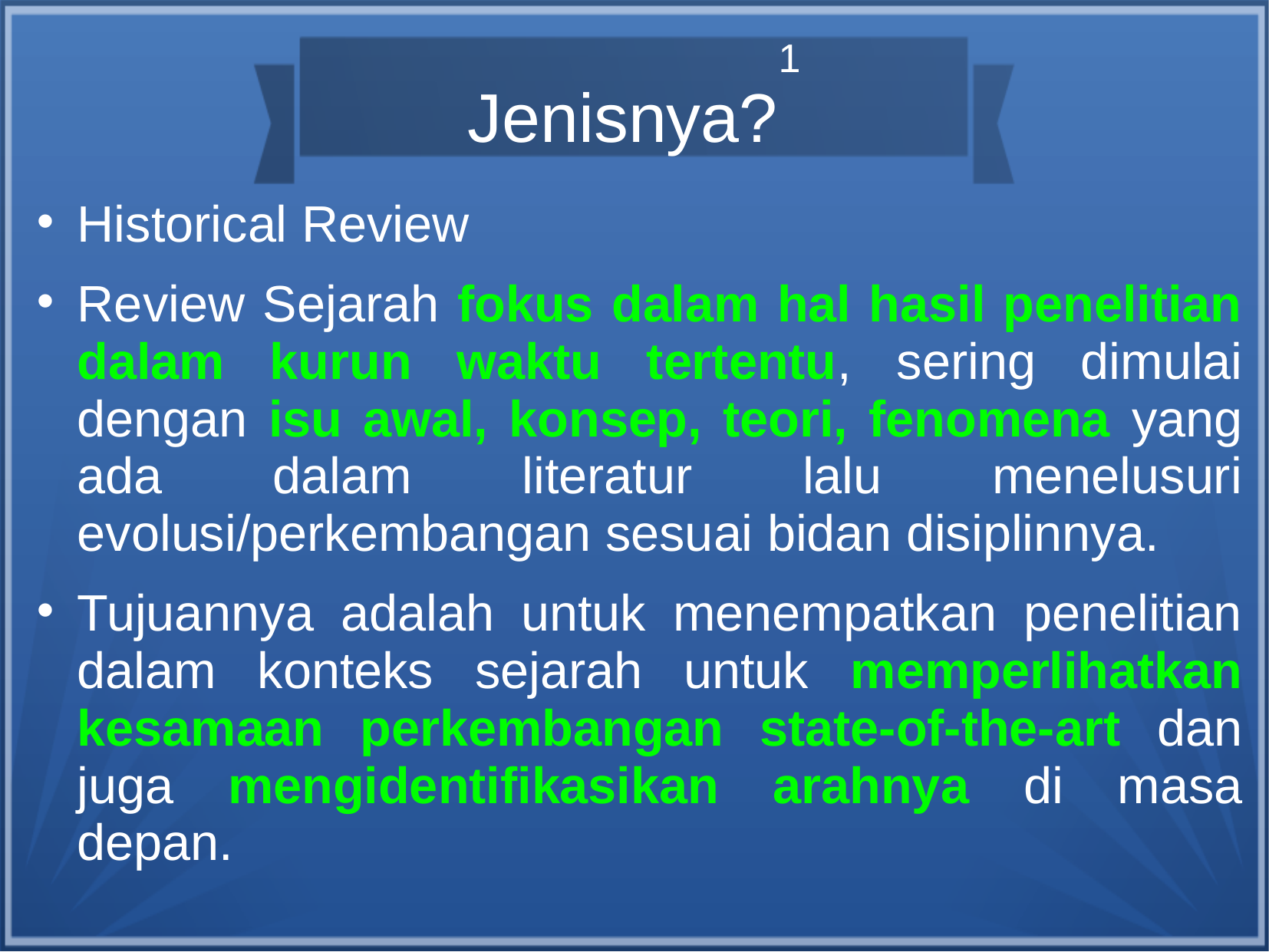

Jenisnya?1
Historical Review
Review Sejarah fokus dalam hal hasil penelitian dalam kurun waktu tertentu, sering dimulai dengan isu awal, konsep, teori, fenomena yang ada dalam literatur lalu menelusuri evolusi/perkembangan sesuai bidan disiplinnya.
Tujuannya adalah untuk menempatkan penelitian dalam konteks sejarah untuk memperlihatkan kesamaan perkembangan state-of-the-art dan juga mengidentifikasikan arahnya di masa depan.